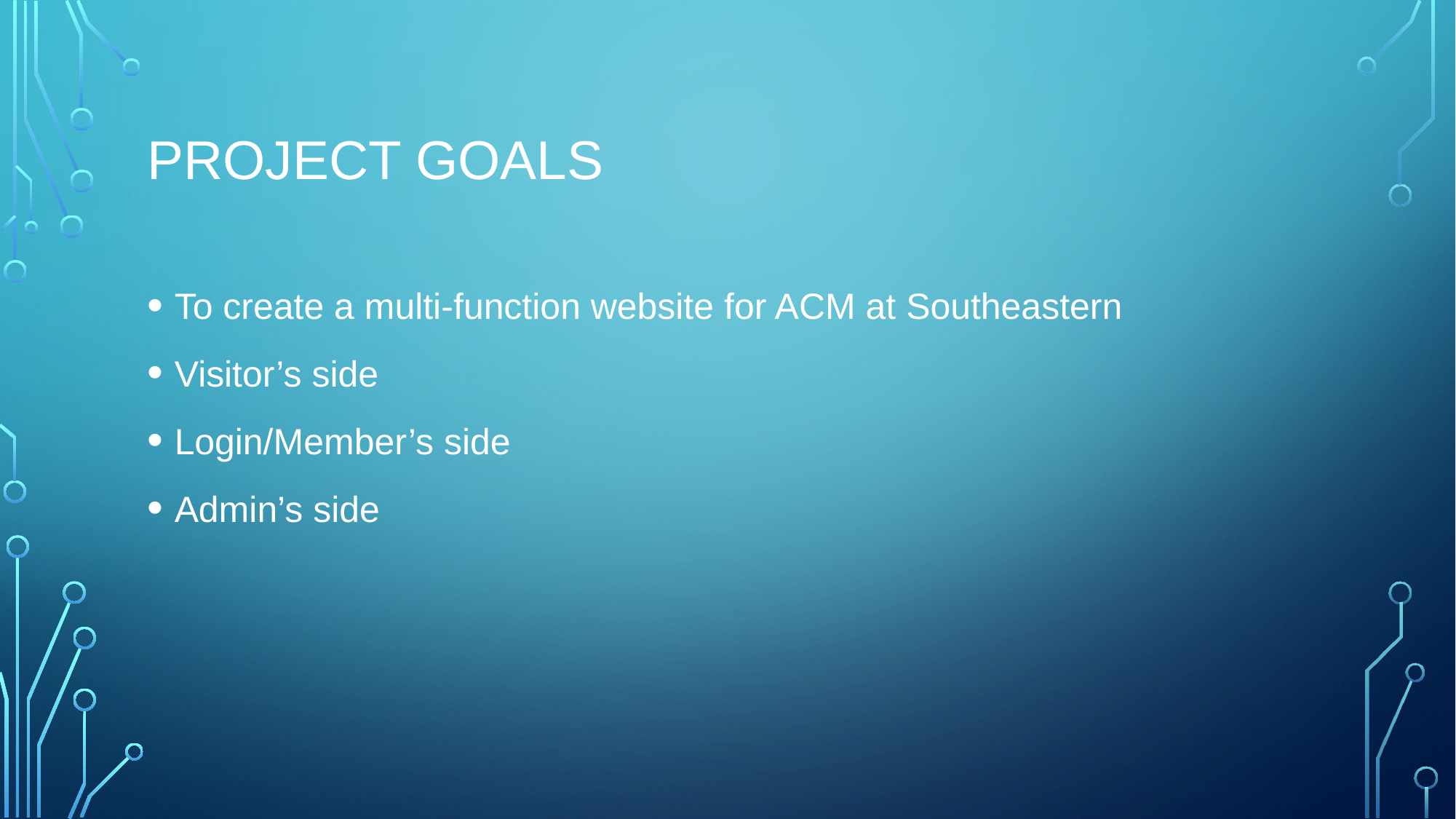

# Project Goals
To create a multi-function website for ACM at Southeastern
Visitor’s side
Login/Member’s side
Admin’s side